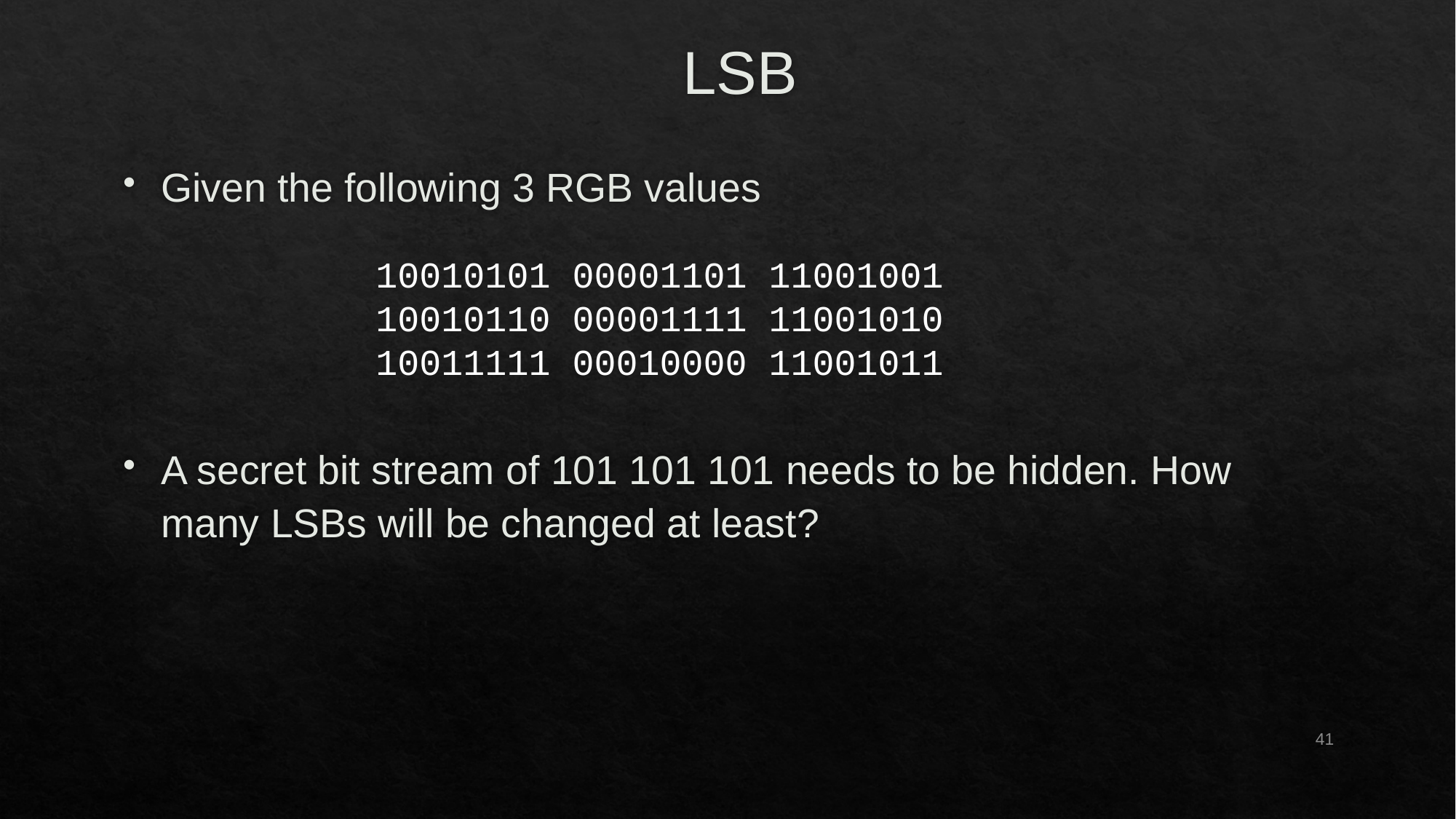

# LSB
Given the following 3 RGB values

A secret bit stream of 101 101 101 needs to be hidden. How many LSBs will be changed at least?

10010101 00001101 11001001 10010110 00001111 11001010 10011111 00010000 11001011
41